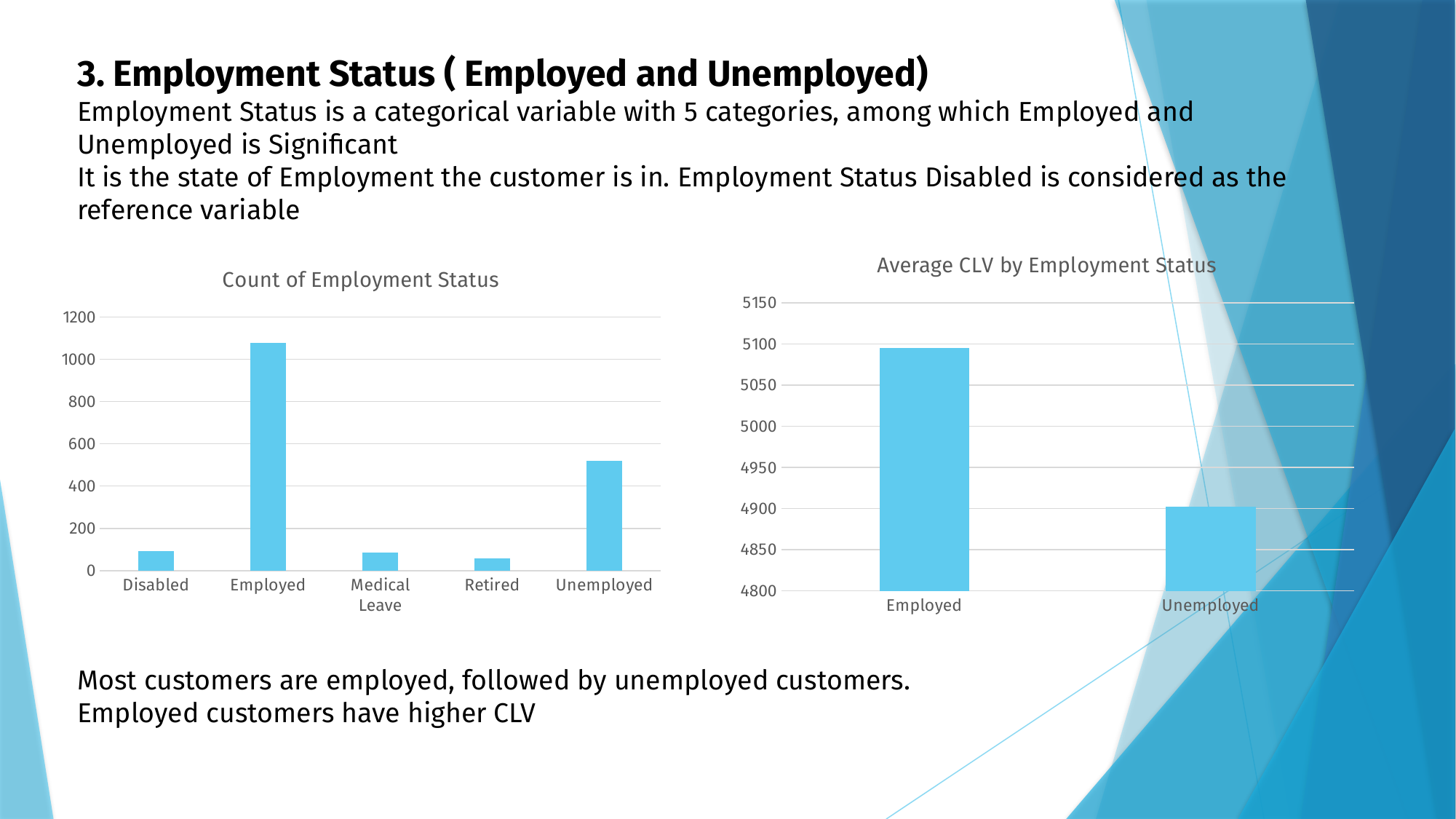

3. Employment Status ( Employed and Unemployed)
Employment Status is a categorical variable with 5 categories, among which Employed and Unemployed is Significant
It is the state of Employment the customer is in. Employment Status Disabled is considered as the reference variable

### Chart: Average CLV by Employment Status

| Category | Total |
|---|---|
| Employed | 5094.758900021362 |
| Unemployed | 4902.537244793835 |

### Chart: Count of Employment Status

| Category | Total |
|---|---|
| Disabled | 91.0 |
| Employed | 1077.0 |
| Medical Leave | 84.0 |
| Retired | 58.0 |
| Unemployed | 519.0 |
Most customers are employed, followed by unemployed customers.
Employed customers have higher CLV